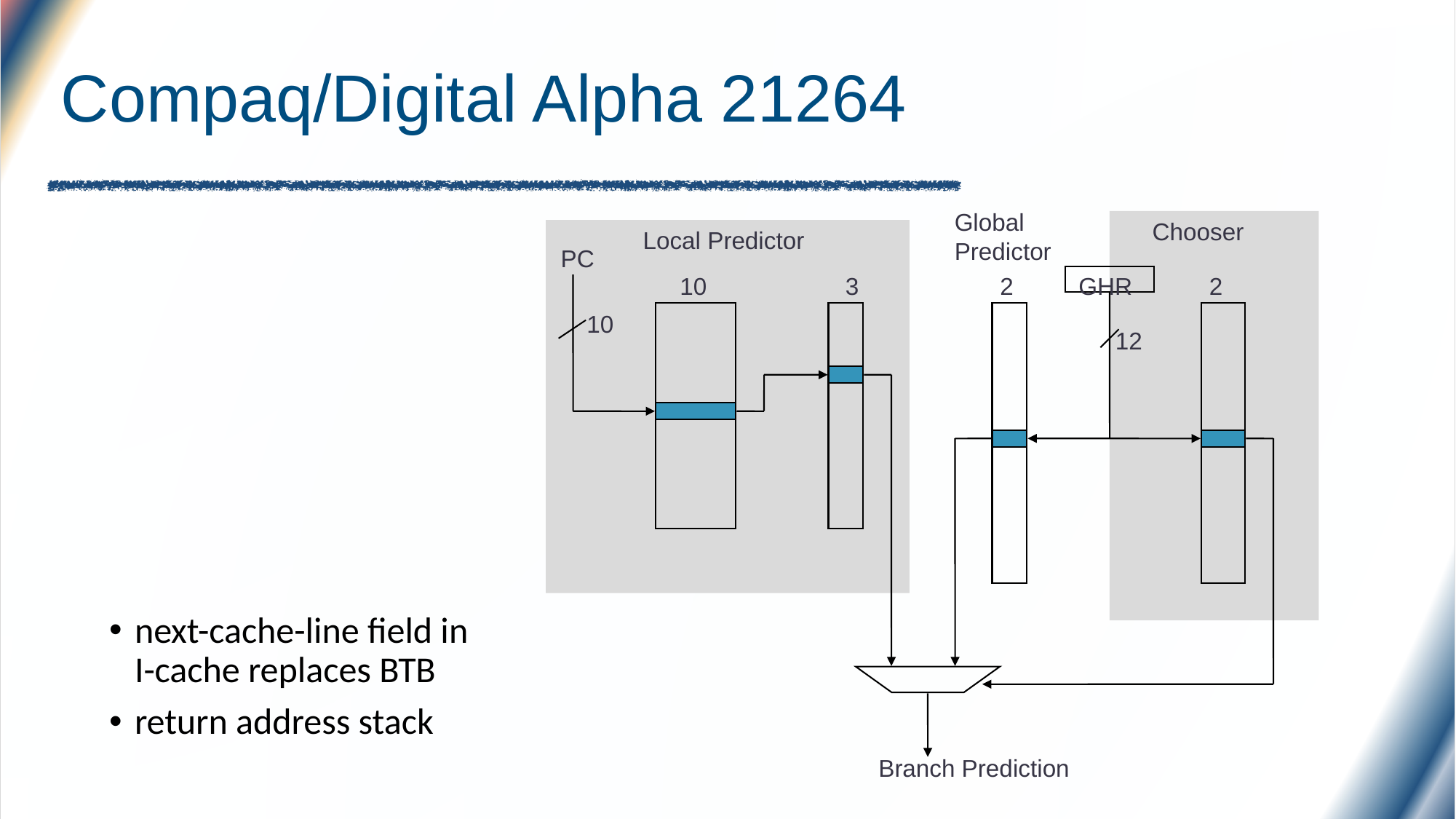

# Compaq/Digital Alpha 21264
Global
Predictor

Chooser

Local Predictor
PC
10
3
2
GHR
2

10

12

next-cache-line field in I-cache replaces BTB
return address stack

Branch Prediction